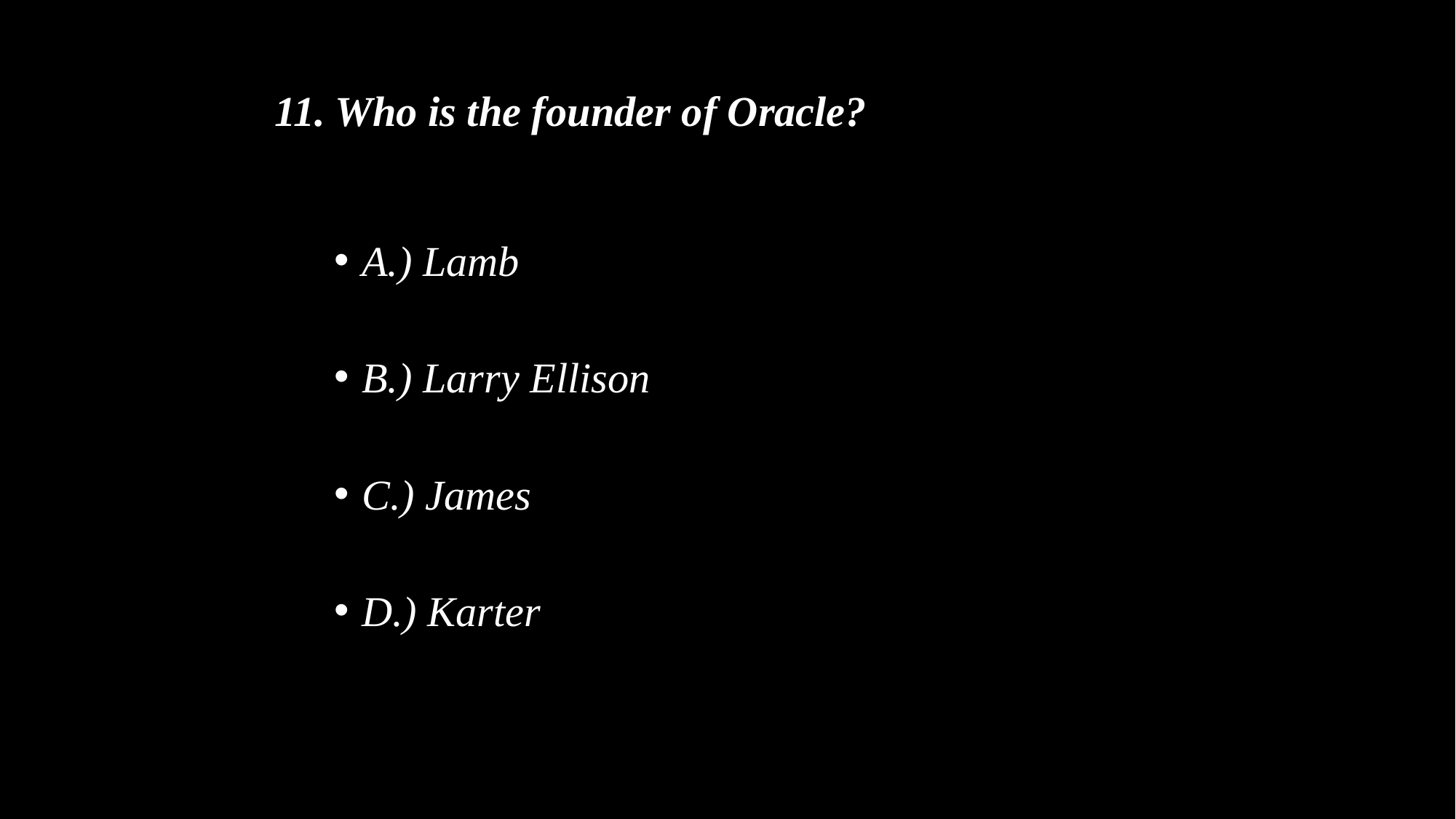

# 11. Who is the founder of Oracle?
A.) Lamb
B.) Larry Ellison
C.) James
D.) Karter